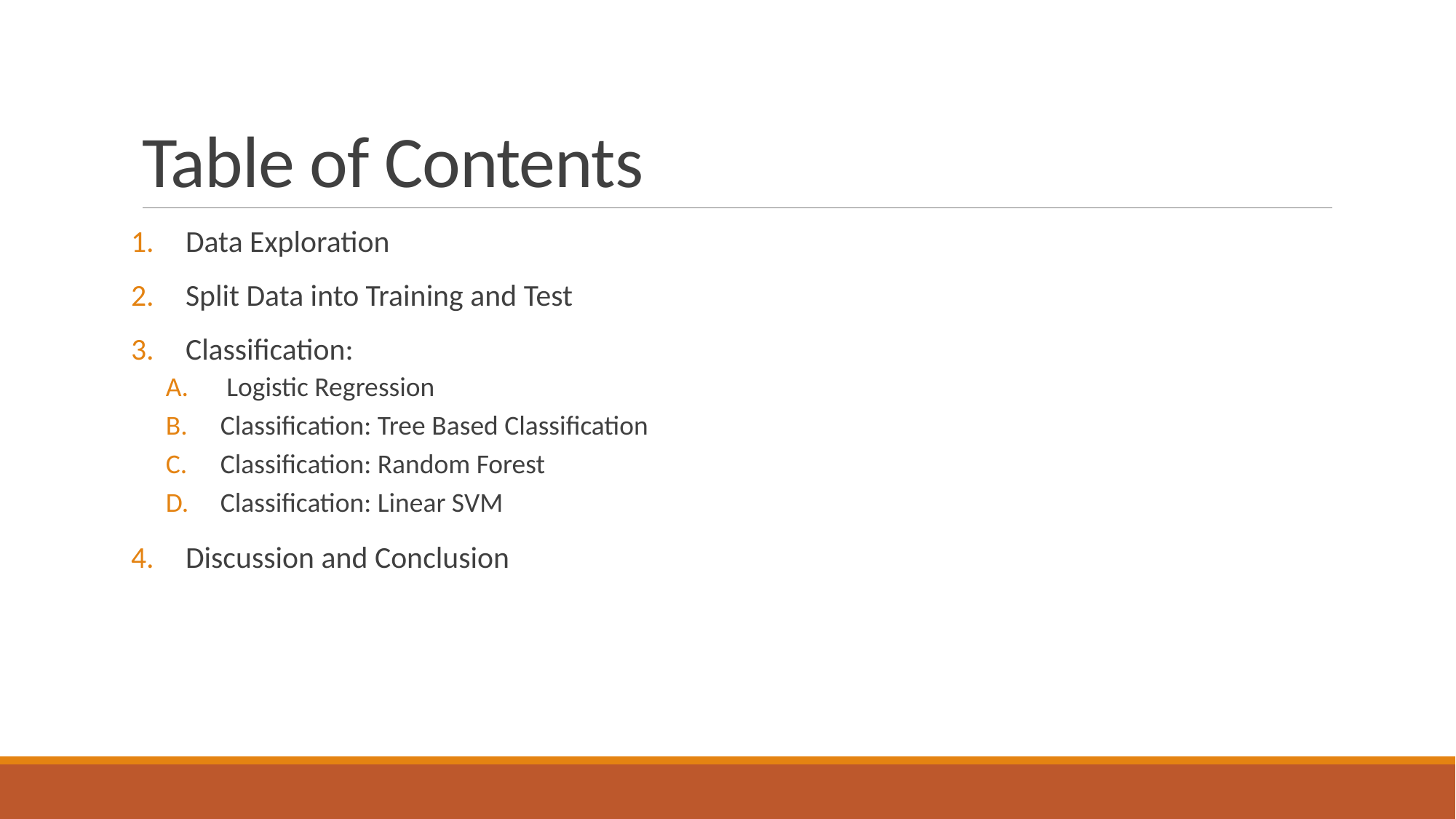

# Table of Contents
Data Exploration
Split Data into Training and Test
Classification:
 Logistic Regression
Classification: Tree Based Classification
Classification: Random Forest
Classification: Linear SVM
Discussion and Conclusion